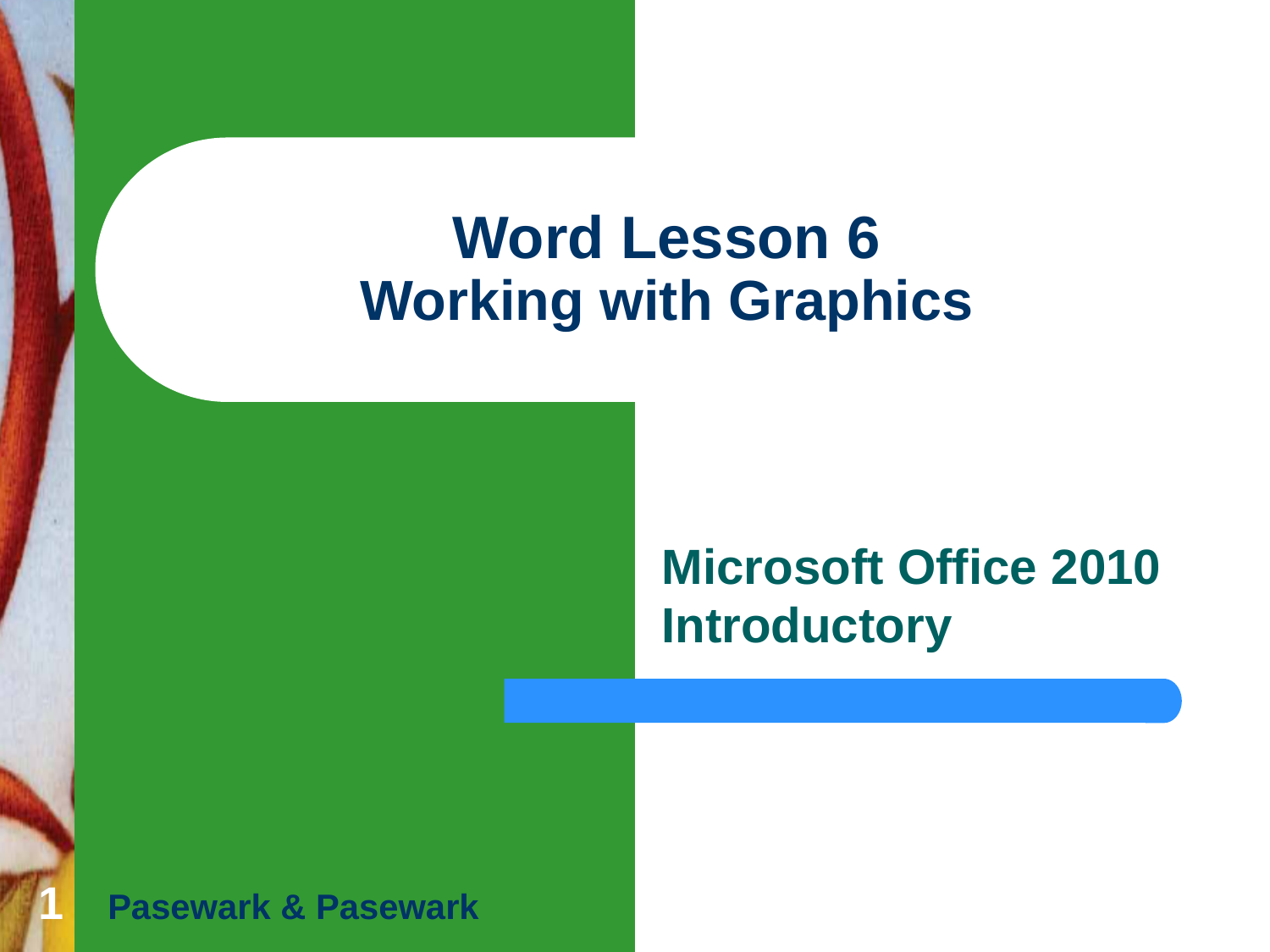

# Word Lesson 6 Working with Graphics
Microsoft Office 2010 Introductory
1

Pasewark & Pasewark